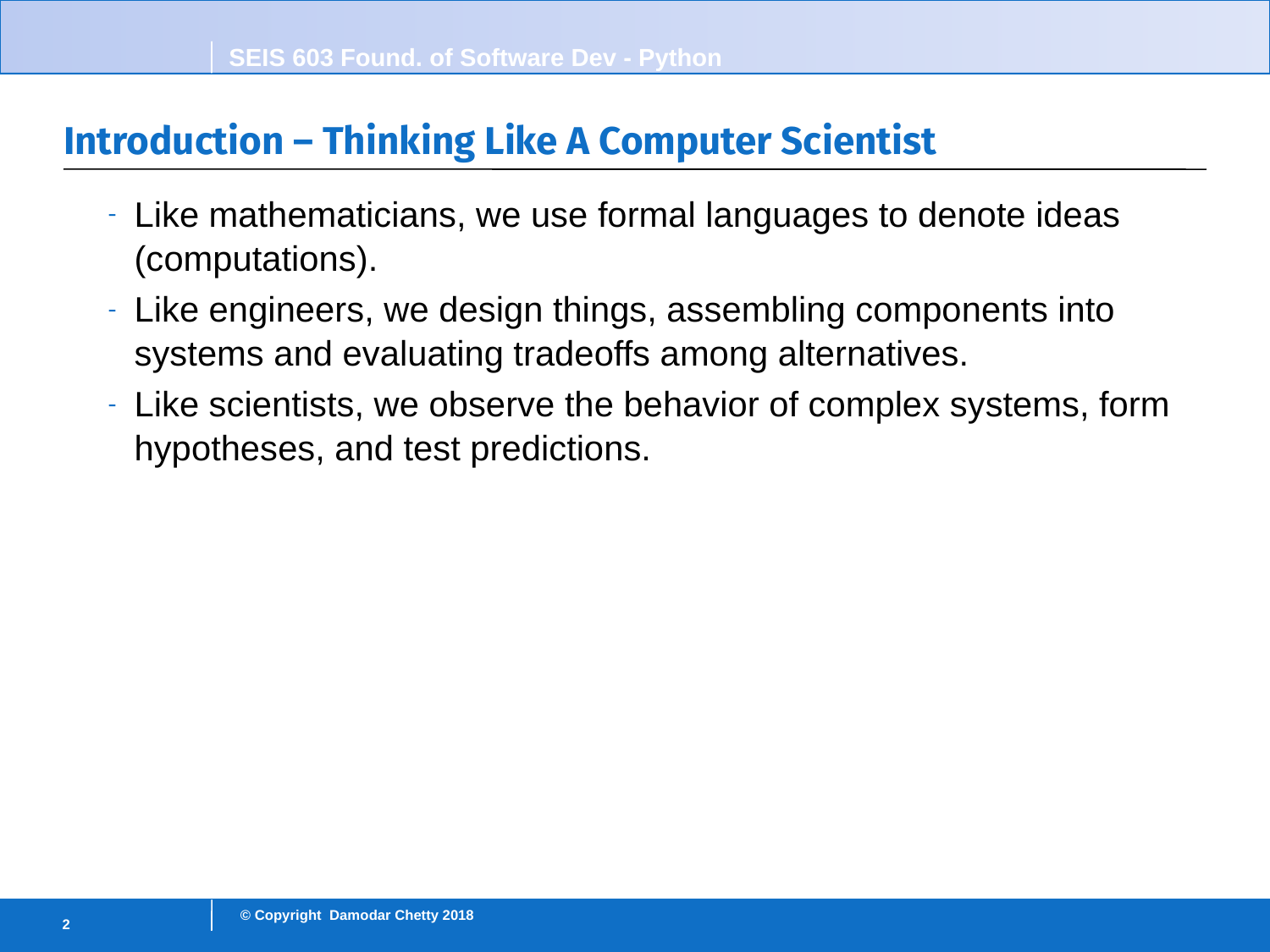

# Introduction – Thinking Like A Computer Scientist
Like mathematicians, we use formal languages to denote ideas (computations).
Like engineers, we design things, assembling components into systems and evaluating tradeoffs among alternatives.
Like scientists, we observe the behavior of complex systems, form hypotheses, and test predictions.
2